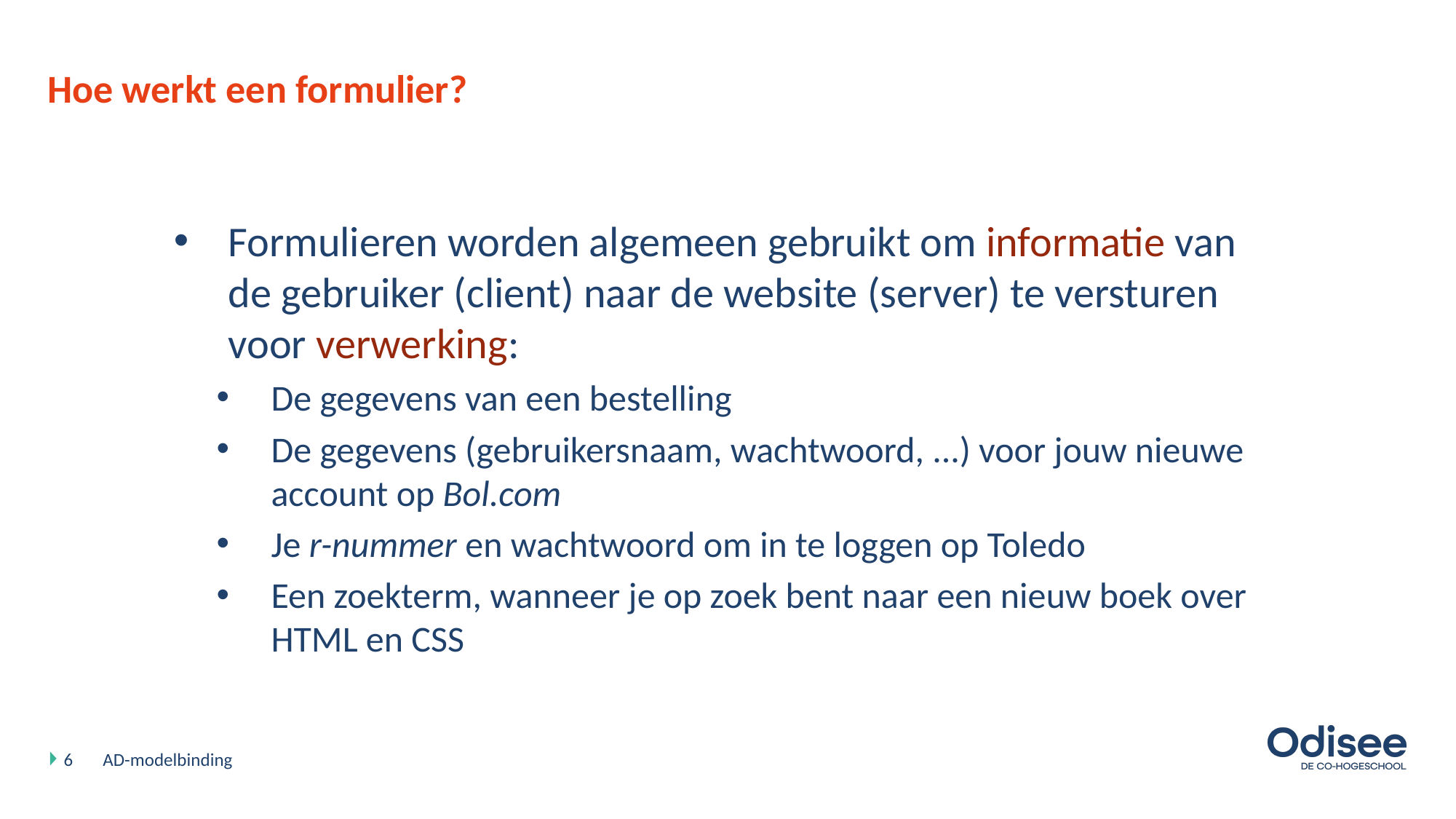

# Hoe werkt een formulier?
Formulieren worden algemeen gebruikt om informatie van de gebruiker (client) naar de website (server) te versturen voor verwerking:
De gegevens van een bestelling
De gegevens (gebruikersnaam, wachtwoord, ...) voor jouw nieuwe account op Bol.com
Je r-nummer en wachtwoord om in te loggen op Toledo
Een zoekterm, wanneer je op zoek bent naar een nieuw boek over HTML en CSS

6
AD-modelbinding